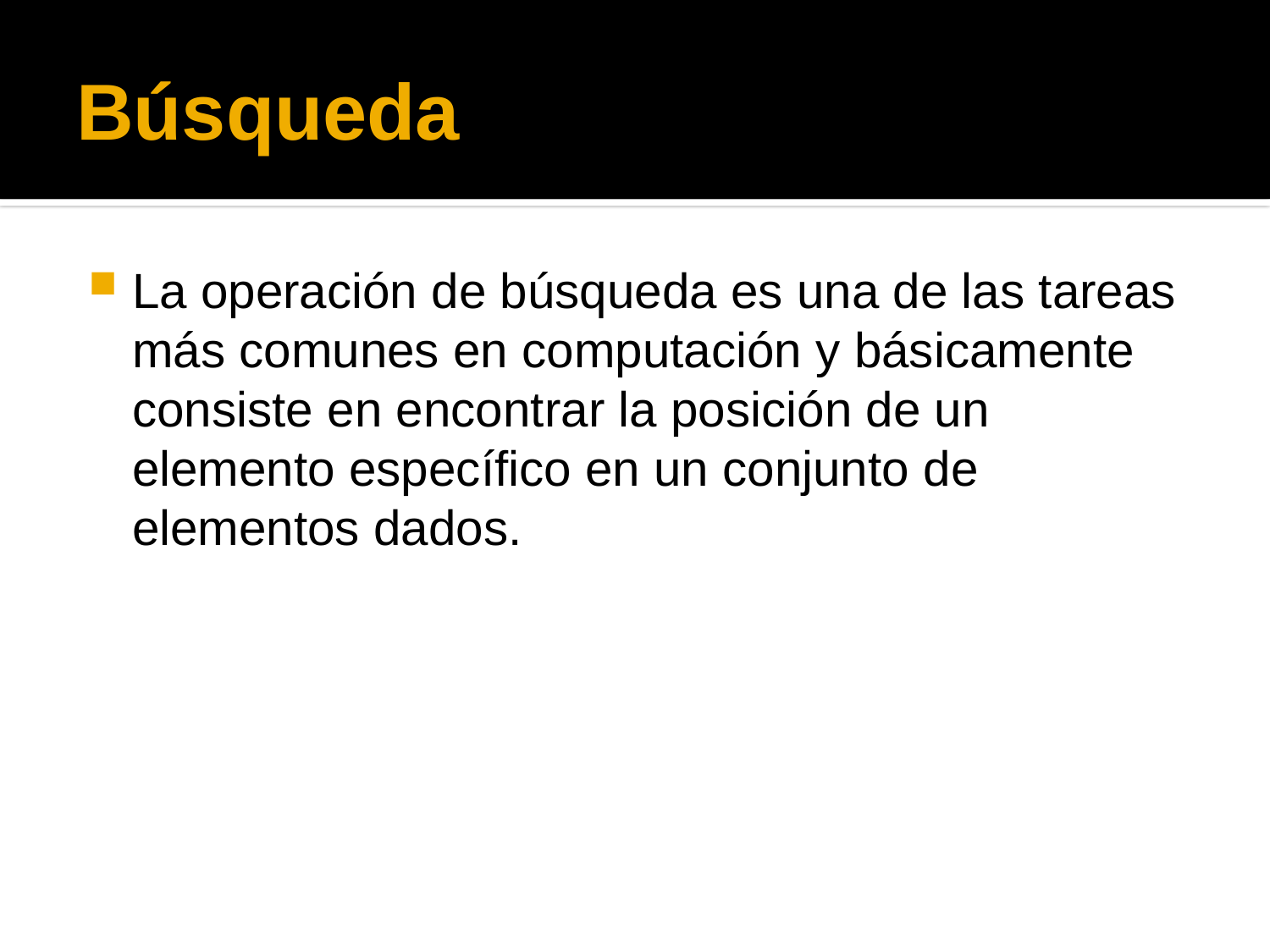

# Búsqueda
La operación de búsqueda es una de las tareas más comunes en computación y básicamente consiste en encontrar la posición de un elemento específico en un conjunto de elementos dados.